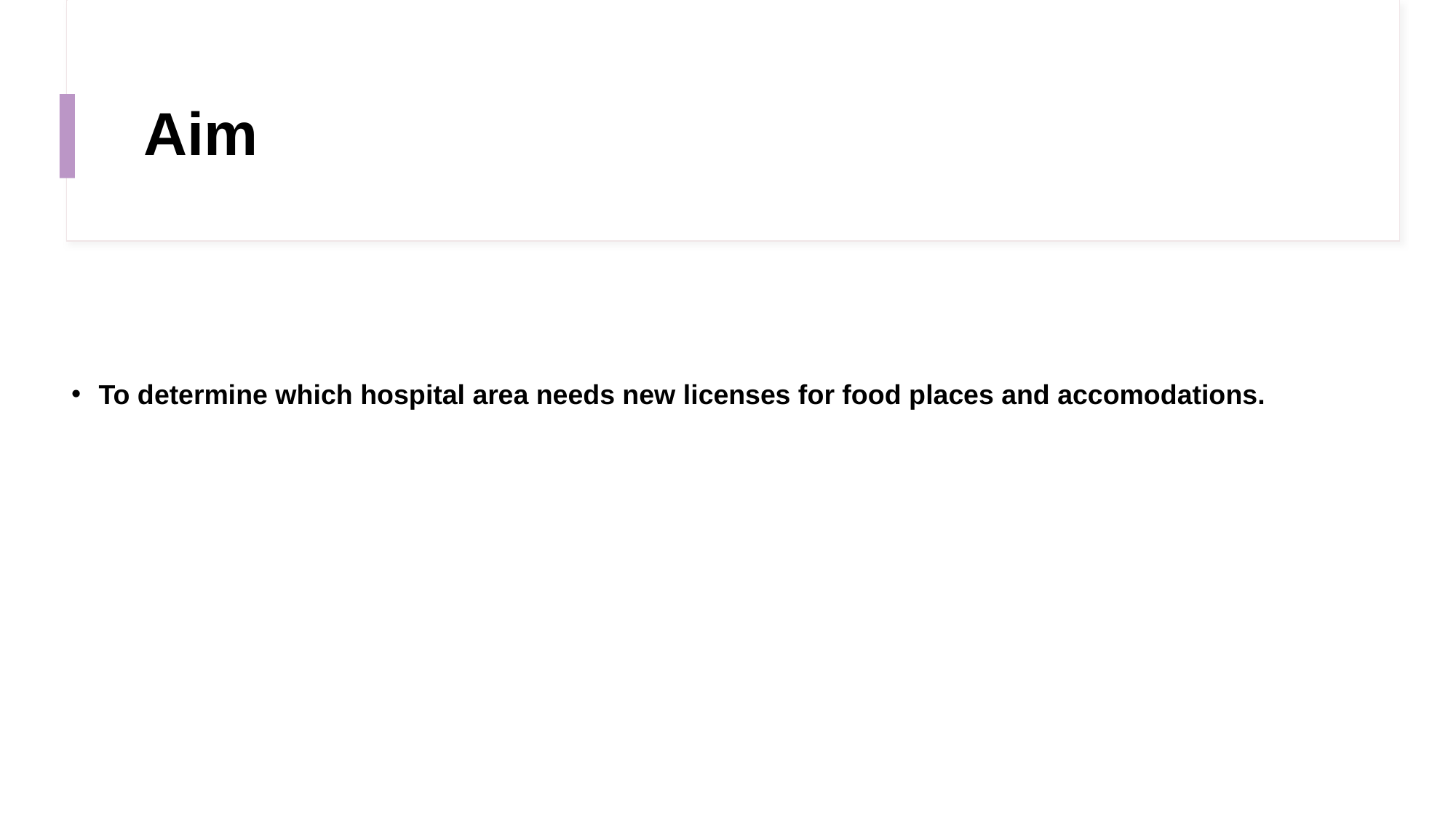

# Aim
To determine which hospital area needs new licenses for food places and accomodations.